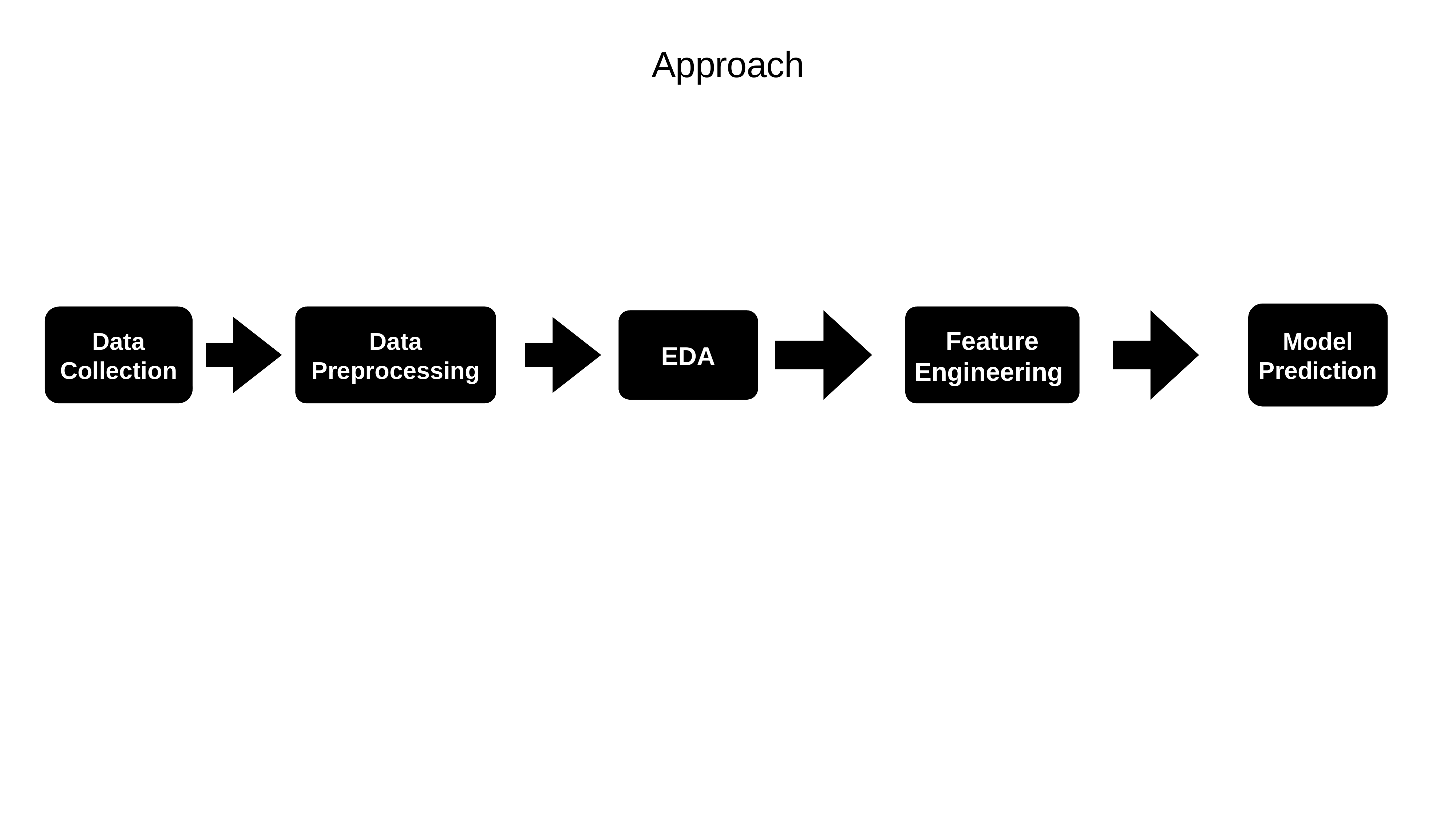

# Approach
Model Prediction
Data Collection
Data Preprocessing
Feature Engineering
EDA